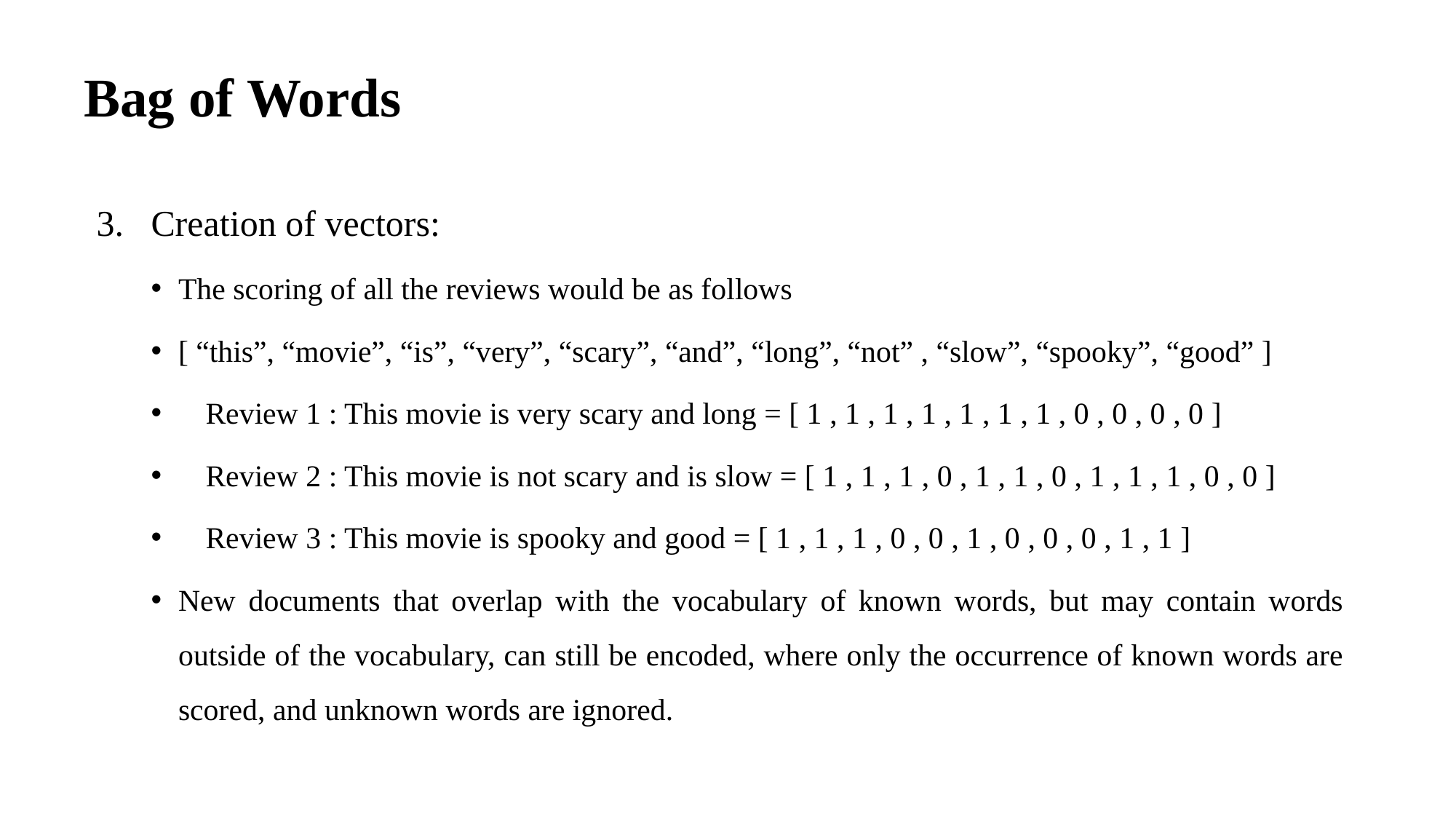

# Bag of Words
Creation of vectors:
The scoring of all the reviews would be as follows
[ “this”, “movie”, “is”, “very”, “scary”, “and”, “long”, “not” , “slow”, “spooky”, “good” ]
Review 1 : This movie is very scary and long = [ 1 , 1 , 1 , 1 , 1 , 1 , 1 , 0 , 0 , 0 , 0 ]
Review 2 : This movie is not scary and is slow = [ 1 , 1 , 1 , 0 , 1 , 1 , 0 , 1 , 1 , 1 , 0 , 0 ]
Review 3 : This movie is spooky and good = [ 1 , 1 , 1 , 0 , 0 , 1 , 0 , 0 , 0 , 1 , 1 ]
New documents that overlap with the vocabulary of known words, but may contain words outside of the vocabulary, can still be encoded, where only the occurrence of known words are scored, and unknown words are ignored.